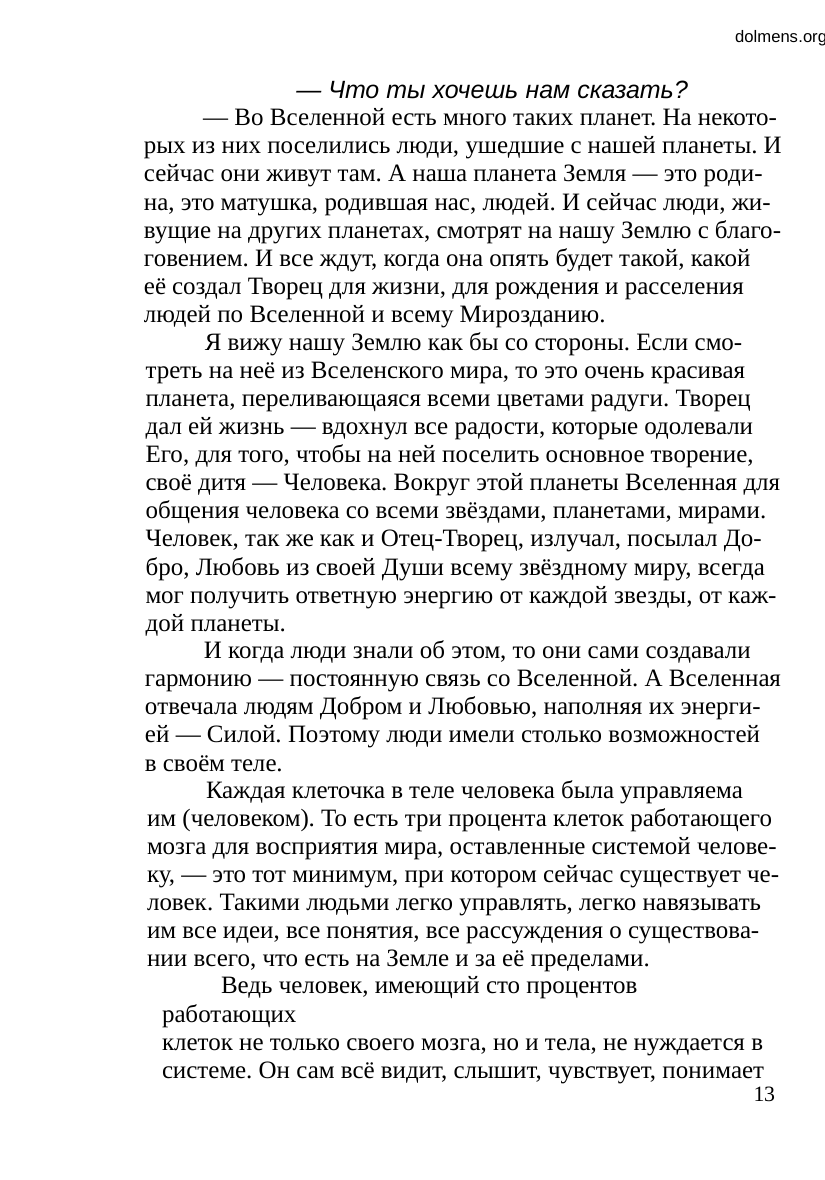

dolmens.org

— Что ты хочешь нам сказать?

— Во Вселенной есть много таких планет. На некото-
рых из них поселились люди, ушедшие с нашей планеты. И
сейчас они живут там. А наша планета Земля — это роди-
на, это матушка, родившая нас, людей. И сейчас люди, жи-
вущие на других планетах, смотрят на нашу Землю с благо-
говением. И все ждут, когда она опять будет такой, какой
её создал Творец для жизни, для рождения и расселения
людей по Вселенной и всему Мирозданию.

Я вижу нашу Землю как бы со стороны. Если смо-
треть на неё из Вселенского мира, то это очень красивая
планета, переливающаяся всеми цветами радуги. Творец
дал ей жизнь — вдохнул все радости, которые одолевали
Его, для того, чтобы на ней поселить основное творение,
своё дитя — Человека. Вокруг этой планеты Вселенная для
общения человека со всеми звёздами, планетами, мирами.
Человек, так же как и Отец-Творец, излучал, посылал До-
бро, Любовь из своей Души всему звёздному миру, всегда
мог получить ответную энергию от каждой звезды, от каж-
дой планеты.

И когда люди знали об этом, то они сами создавали
гармонию — постоянную связь со Вселенной. А Вселенная
отвечала людям Добром и Любовью, наполняя их энерги-
ей — Силой. Поэтому люди имели столько возможностей
в своём теле.

Каждая клеточка в теле человека была управляема
им (человеком). То есть три процента клеток работающего
мозга для восприятия мира, оставленные системой челове-
ку, — это тот минимум, при котором сейчас существует че-
ловек. Такими людьми легко управлять, легко навязывать
им все идеи, все понятия, все рассуждения о существова-
нии всего, что есть на Земле и за её пределами.

Ведь человек, имеющий сто процентов работающих
клеток не только своего мозга, но и тела, не нуждается в
системе. Он сам всё видит, слышит, чувствует, понимает

13